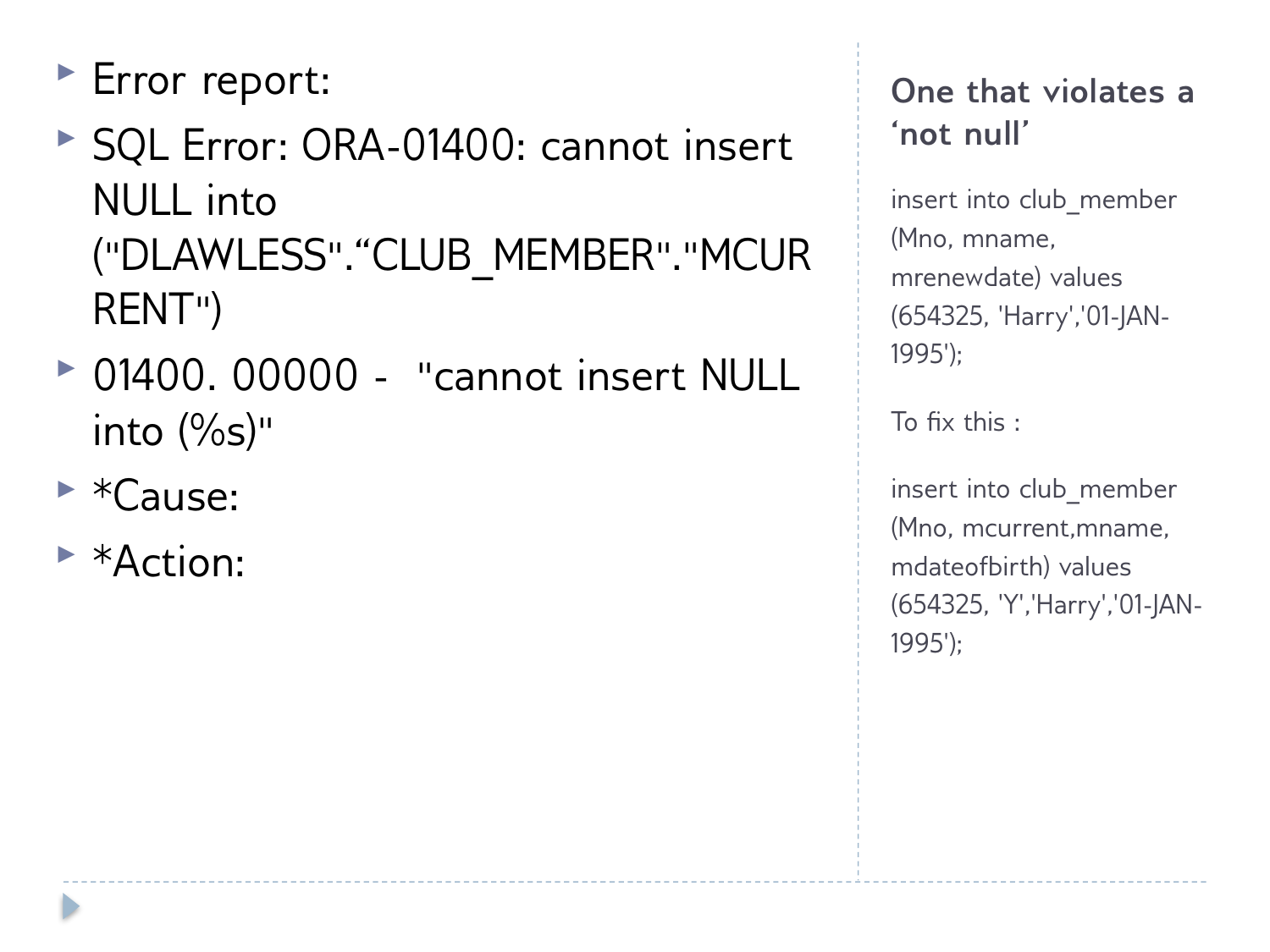

Error report:
SQL Error: ORA-01400: cannot insert NULL into ("DLAWLESS".“CLUB_MEMBER"."MCURRENT")
01400. 00000 -  "cannot insert NULL into (%s)"
*Cause:
*Action:
# One that violates a ‘not null’
insert into club_member (Mno, mname, mrenewdate) values
(654325, 'Harry','01-JAN-1995');
To fix this :
insert into club_member (Mno, mcurrent,mname, mdateofbirth) values
(654325, 'Y','Harry','01-JAN-1995');